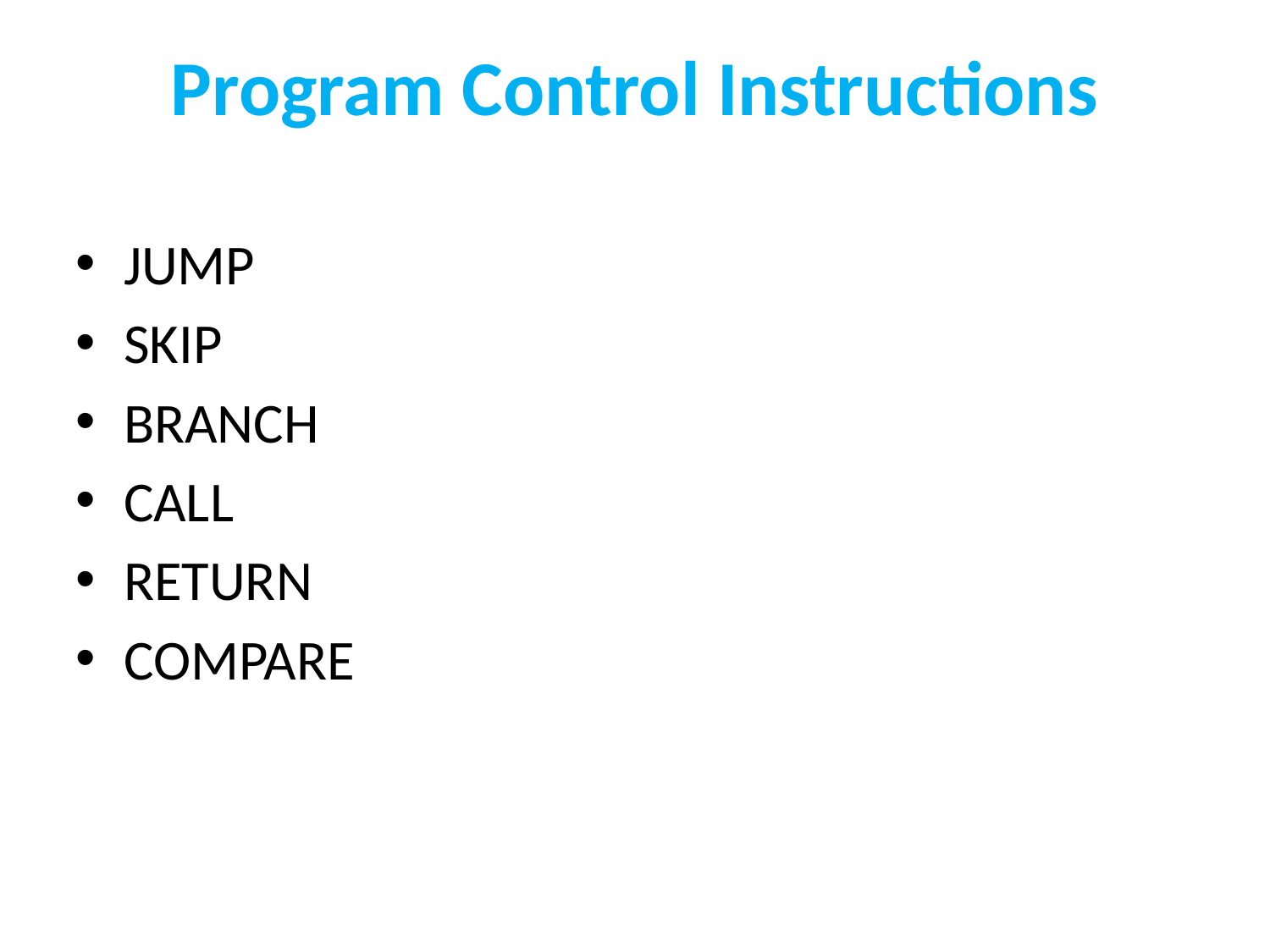

Program Control Instructions
JUMP
SKIP
BRANCH
CALL
RETURN
COMPARE